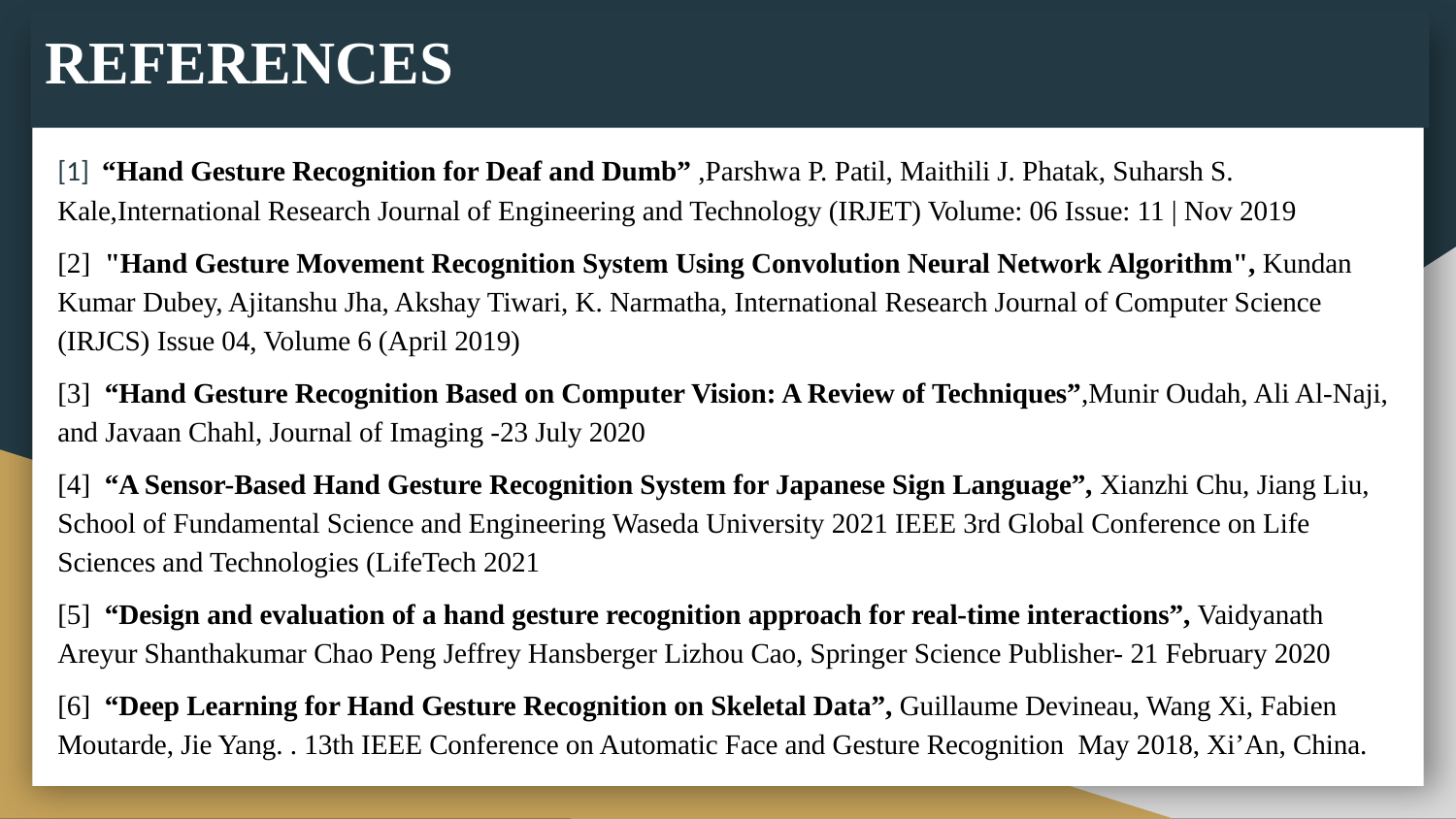

REFERENCES
[1]  “Hand Gesture Recognition for Deaf and Dumb” ,Parshwa P. Patil, Maithili J. Phatak, Suharsh S. Kale,International Research Journal of Engineering and Technology (IRJET) Volume: 06 Issue: 11 | Nov 2019
[2]  "Hand Gesture Movement Recognition System Using Convolution Neural Network Algorithm", Kundan Kumar Dubey, Ajitanshu Jha, Akshay Tiwari, K. Narmatha, International Research Journal of Computer Science (IRJCS) Issue 04, Volume 6 (April 2019)
[3]  “Hand Gesture Recognition Based on Computer Vision: A Review of Techniques”,Munir Oudah, Ali Al-Naji, and Javaan Chahl, Journal of Imaging -23 July 2020
[4]  “A Sensor-Based Hand Gesture Recognition System for Japanese Sign Language”, Xianzhi Chu, Jiang Liu, School of Fundamental Science and Engineering Waseda University 2021 IEEE 3rd Global Conference on Life Sciences and Technologies (LifeTech 2021
[5]  “Design and evaluation of a hand gesture recognition approach for real-time interactions”, Vaidyanath Areyur Shanthakumar Chao Peng Jeffrey Hansberger Lizhou Cao, Springer Science Publisher- 21 February 2020
[6]  “Deep Learning for Hand Gesture Recognition on Skeletal Data”, Guillaume Devineau, Wang Xi, Fabien Moutarde, Jie Yang. . 13th IEEE Conference on Automatic Face and Gesture Recognition  May 2018, Xi’An, China.